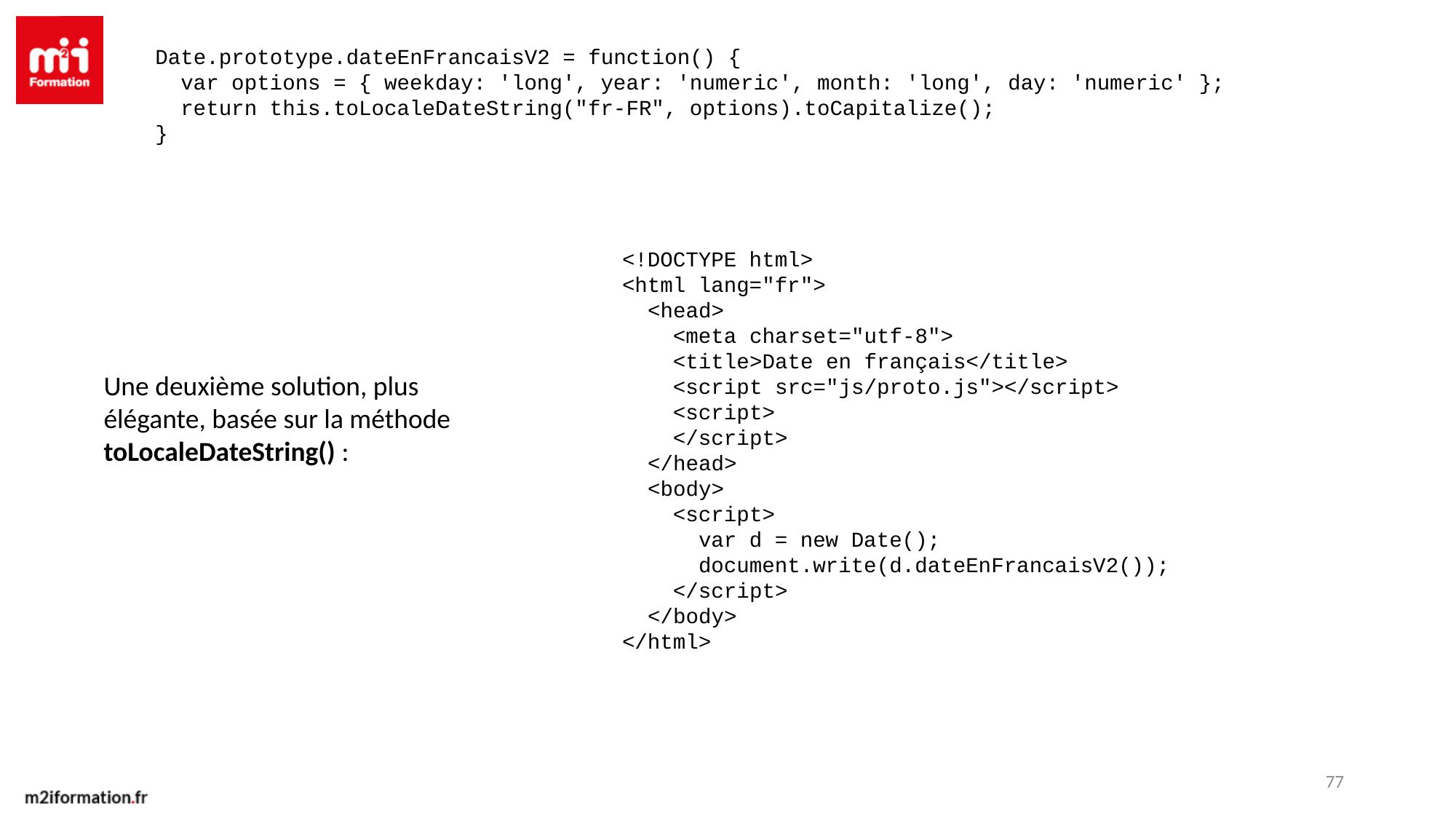

Date.prototype.dateEnFrancaisV2 = function() {
  var options = { weekday: 'long', year: 'numeric', month: 'long', day: 'numeric' };
  return this.toLocaleDateString("fr-FR", options).toCapitalize();
}
<!DOCTYPE html>
<html lang="fr">
  <head>
    <meta charset="utf-8">
    <title>Date en français</title>
    <script src="js/proto.js"></script>
    <script>
    </script>
  </head>
  <body>
    <script>
      var d = new Date();
      document.write(d.dateEnFrancaisV2());
    </script>
  </body>
</html>
Une deuxième solution, plus élégante, basée sur la méthode toLocaleDateString() :
77